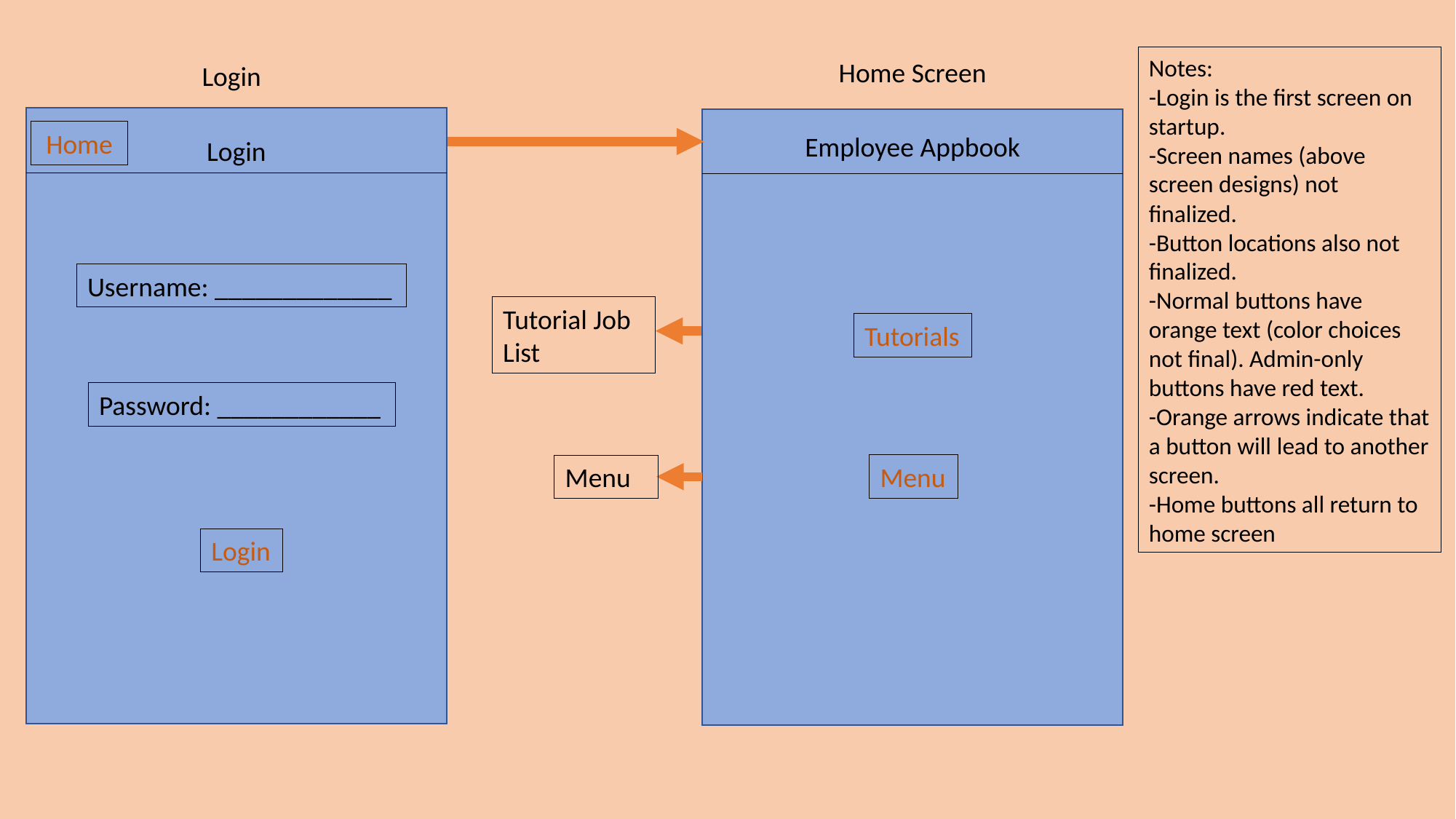

Notes:
-Login is the first screen on startup.
-Screen names (above screen designs) not finalized.
-Button locations also not finalized.
-Normal buttons have orange text (color choices not final). Admin-only buttons have red text.
-Orange arrows indicate that a button will lead to another screen.
-Home buttons all return to home screen
Home Screen
Login

Home
Employee Appbook
Login
Username: _____________
Tutorial Job List
Tutorials
Password: ____________
Menu
Menu
Login